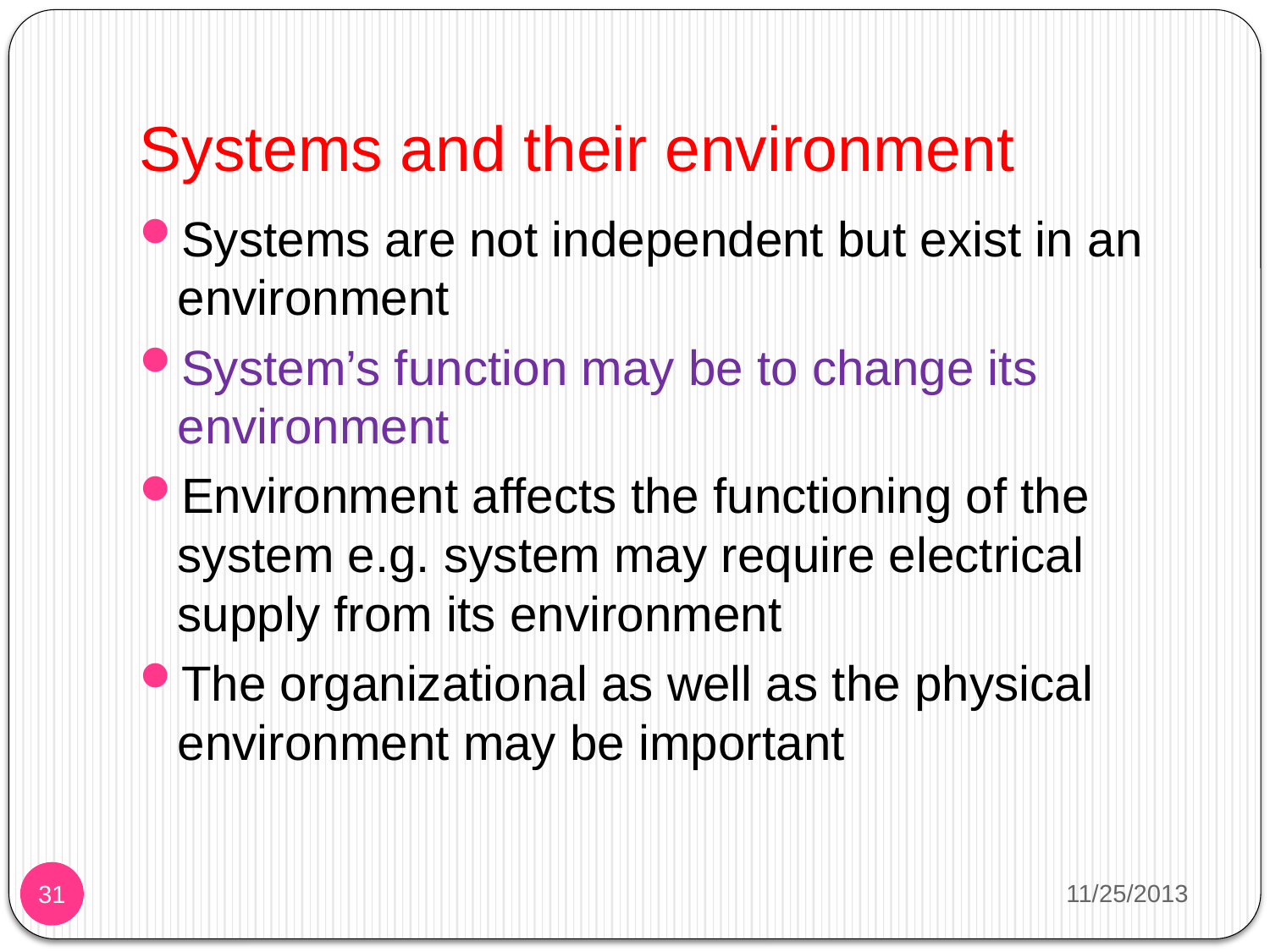

# Systems and their environment
Systems are not independent but exist in an environment
System’s function may be to change its environment
Environment affects the functioning of the system e.g. system may require electrical supply from its environment
The organizational as well as the physical environment may be important
11/25/2013
31